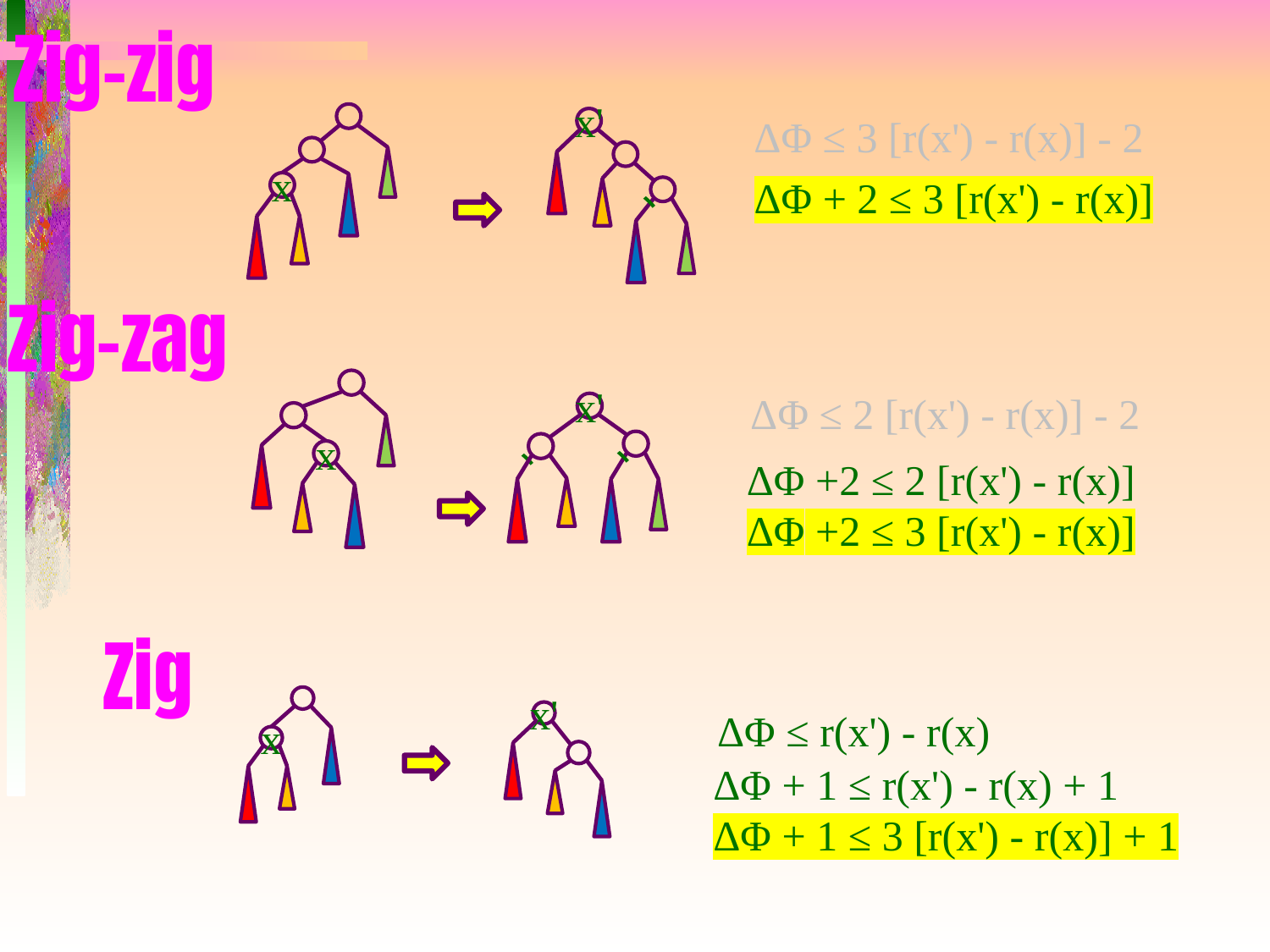

Zig-zig

x

ΔΦ ≤ 3 [r(x') - r(x)] - 2
x'

、

ΔΦ + 2 ≤ 3 [r(x') - r(x)]

Zig-zag

x

ΔΦ ≤ 2 [r(x') - r(x)] - 2
x'
、
、

ΔΦ +2 ≤ 2 [r(x') - r(x)]
ΔΦ +2 ≤ 3 [r(x') - r(x)]

# Zig

x

ΔΦ ≤ r(x') - r(x)
x'

ΔΦ + 1 ≤ r(x') - r(x) + 1
ΔΦ + 1 ≤ 3 [r(x') - r(x)] + 1